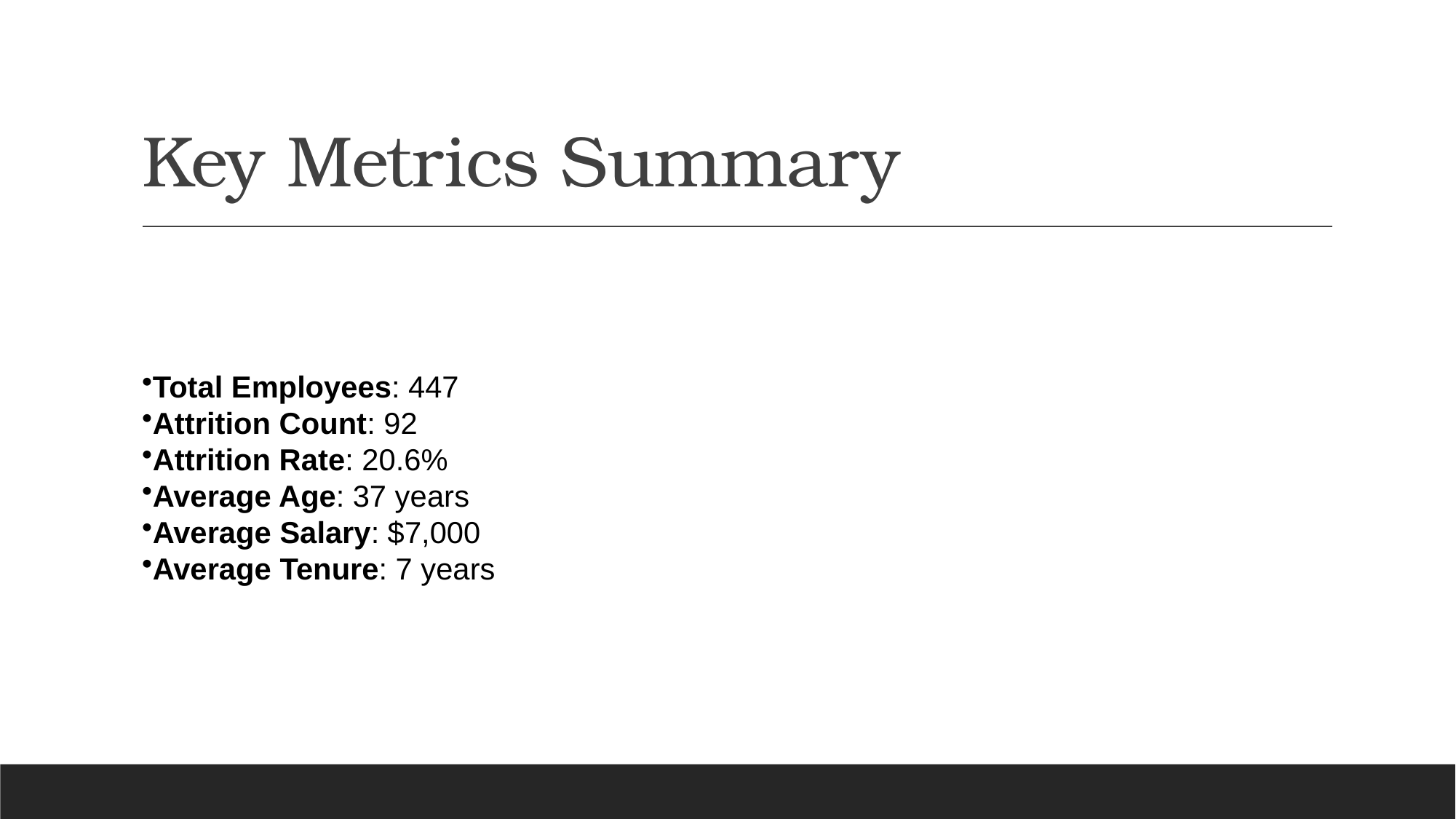

# Key Metrics Summary
Total Employees: 447
Attrition Count: 92
Attrition Rate: 20.6%
Average Age: 37 years
Average Salary: $7,000
Average Tenure: 7 years